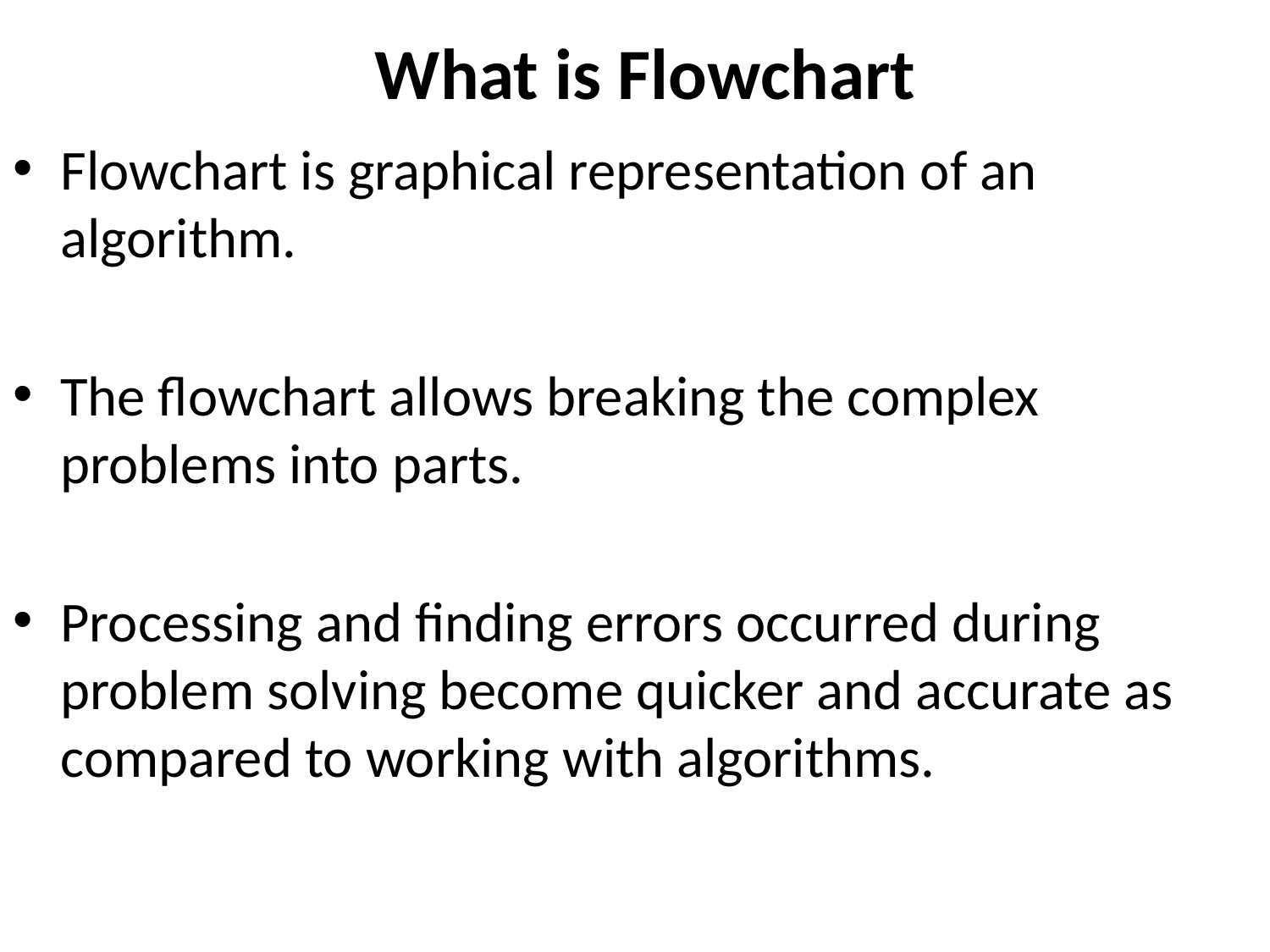

# What is Flowchart
Flowchart is graphical representation of an algorithm.

The flowchart allows breaking the complex problems into parts.

Processing and finding errors occurred during problem solving become quicker and accurate as compared to working with algorithms.